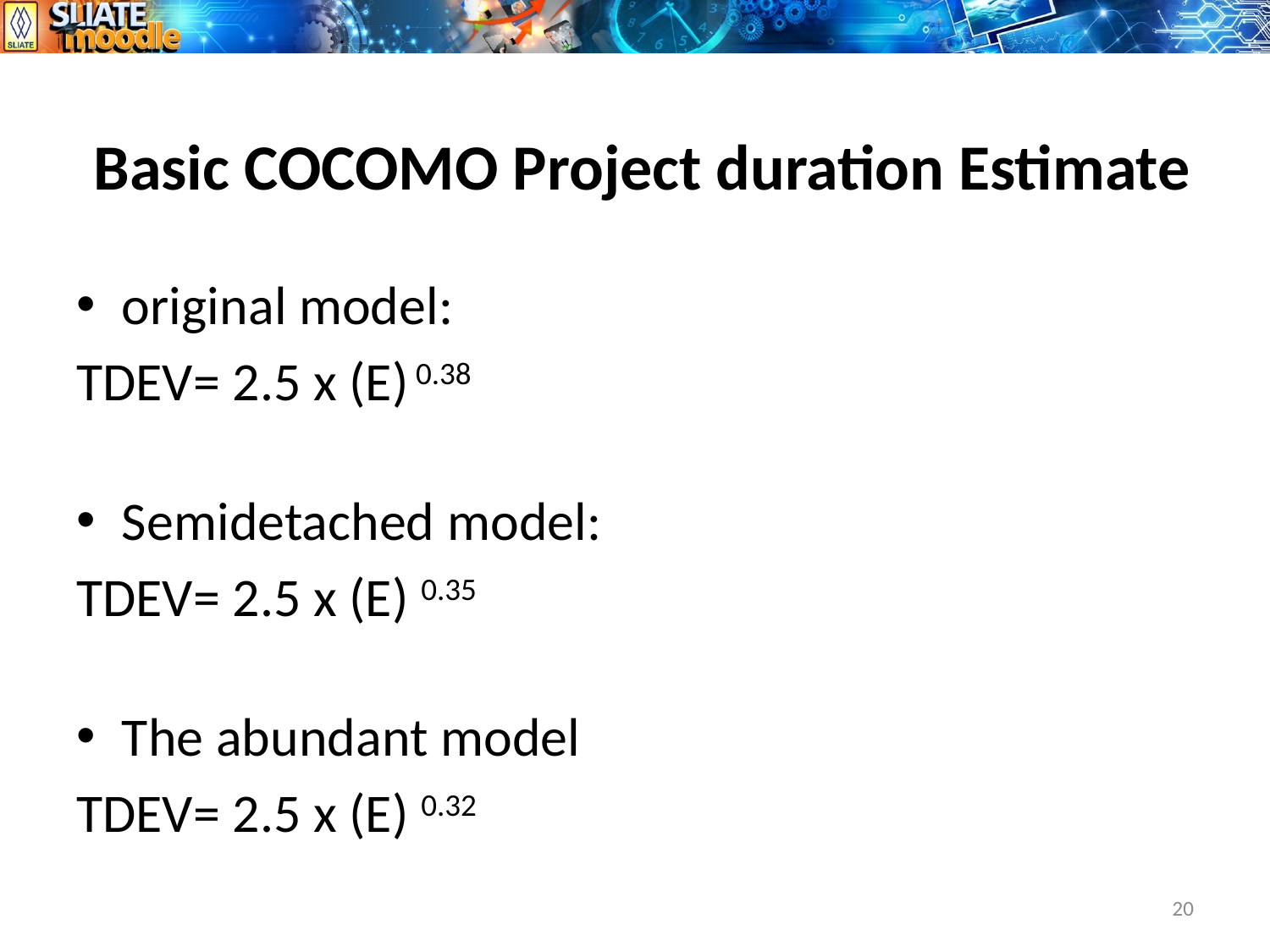

# Basic COCOMO Project duration Estimate
original model:
TDEV= 2.5 x (E) 0.38

Semidetached model:
TDEV= 2.5 x (E) 0.35

The abundant model
TDEV= 2.5 x (E) 0.32

20